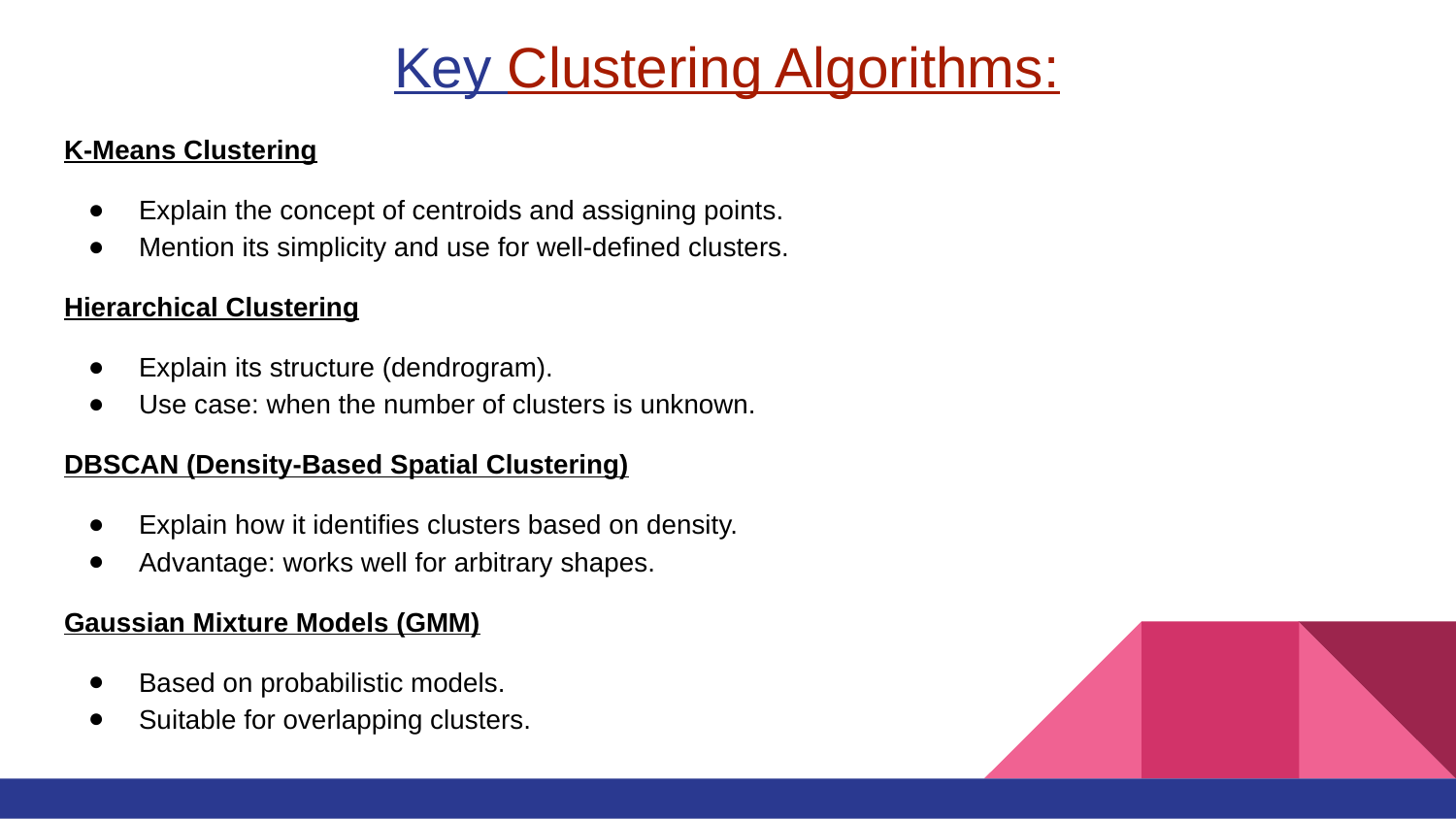

# Key Clustering Algorithms:
K-Means Clustering
Explain the concept of centroids and assigning points.
Mention its simplicity and use for well-defined clusters.
Hierarchical Clustering
Explain its structure (dendrogram).
Use case: when the number of clusters is unknown.
DBSCAN (Density-Based Spatial Clustering)
Explain how it identifies clusters based on density.
Advantage: works well for arbitrary shapes.
Gaussian Mixture Models (GMM)
Based on probabilistic models.
Suitable for overlapping clusters.